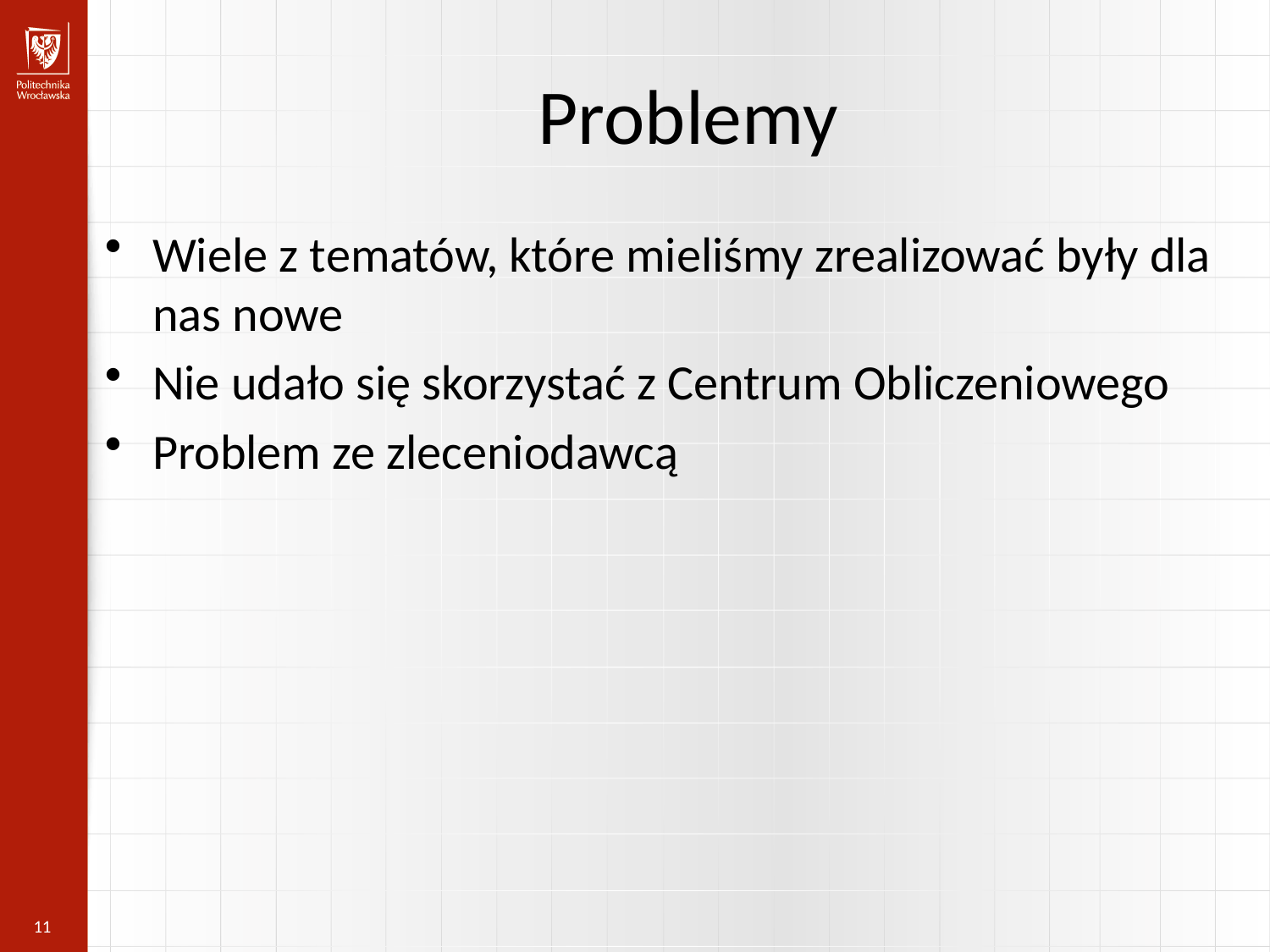

Problemy
Wiele z tematów, które mieliśmy zrealizować były dla nas nowe
Nie udało się skorzystać z Centrum Obliczeniowego
Problem ze zleceniodawcą